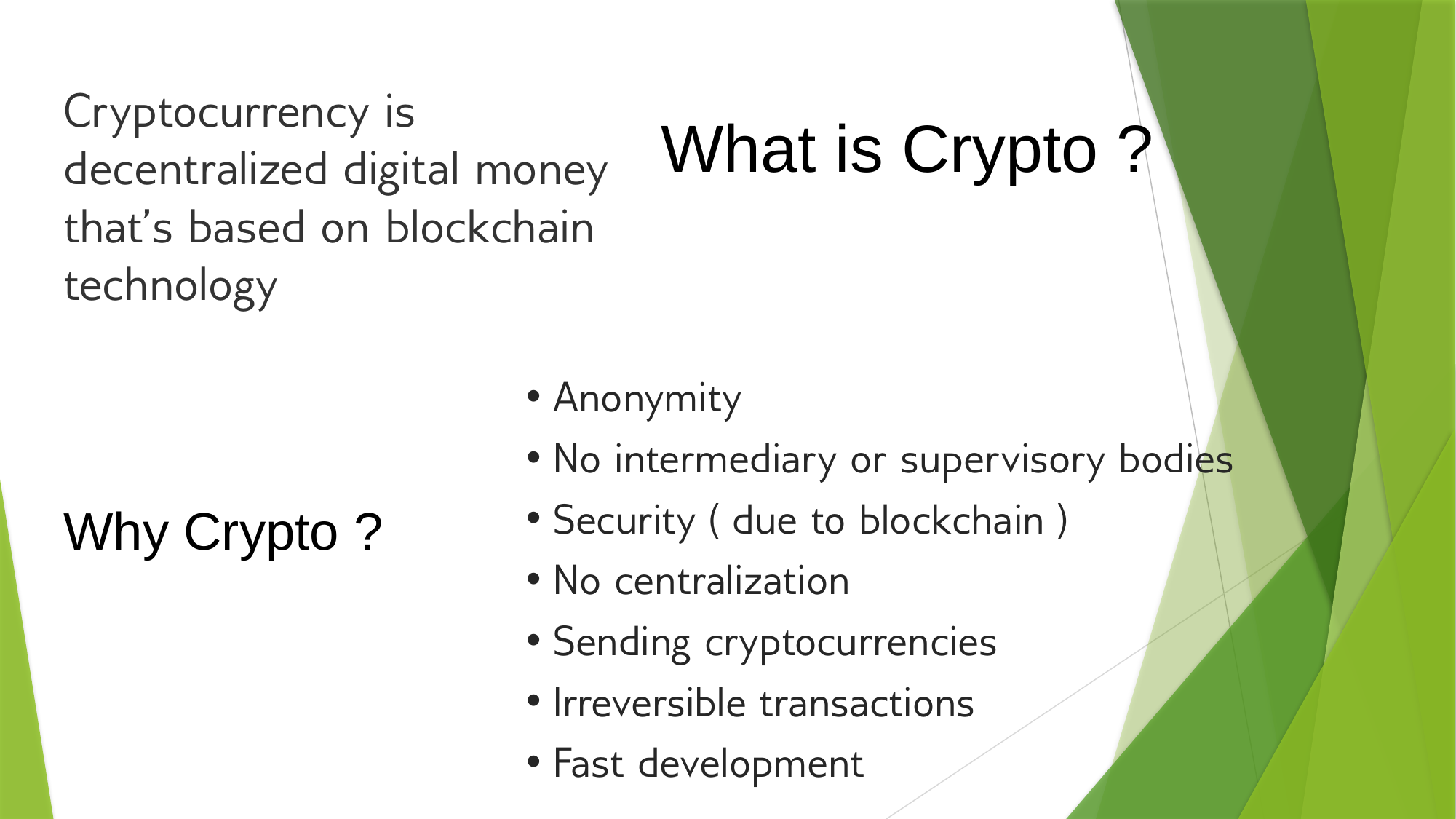

Cryptocurrency is decentralized digital money that’s based on blockchain technology
# What is Crypto ?
Anonymity
No intermediary or supervisory bodies
Security ( due to blockchain )
No centralization
Sending cryptocurrencies
Irreversible transactions
Fast development

Why Crypto ?